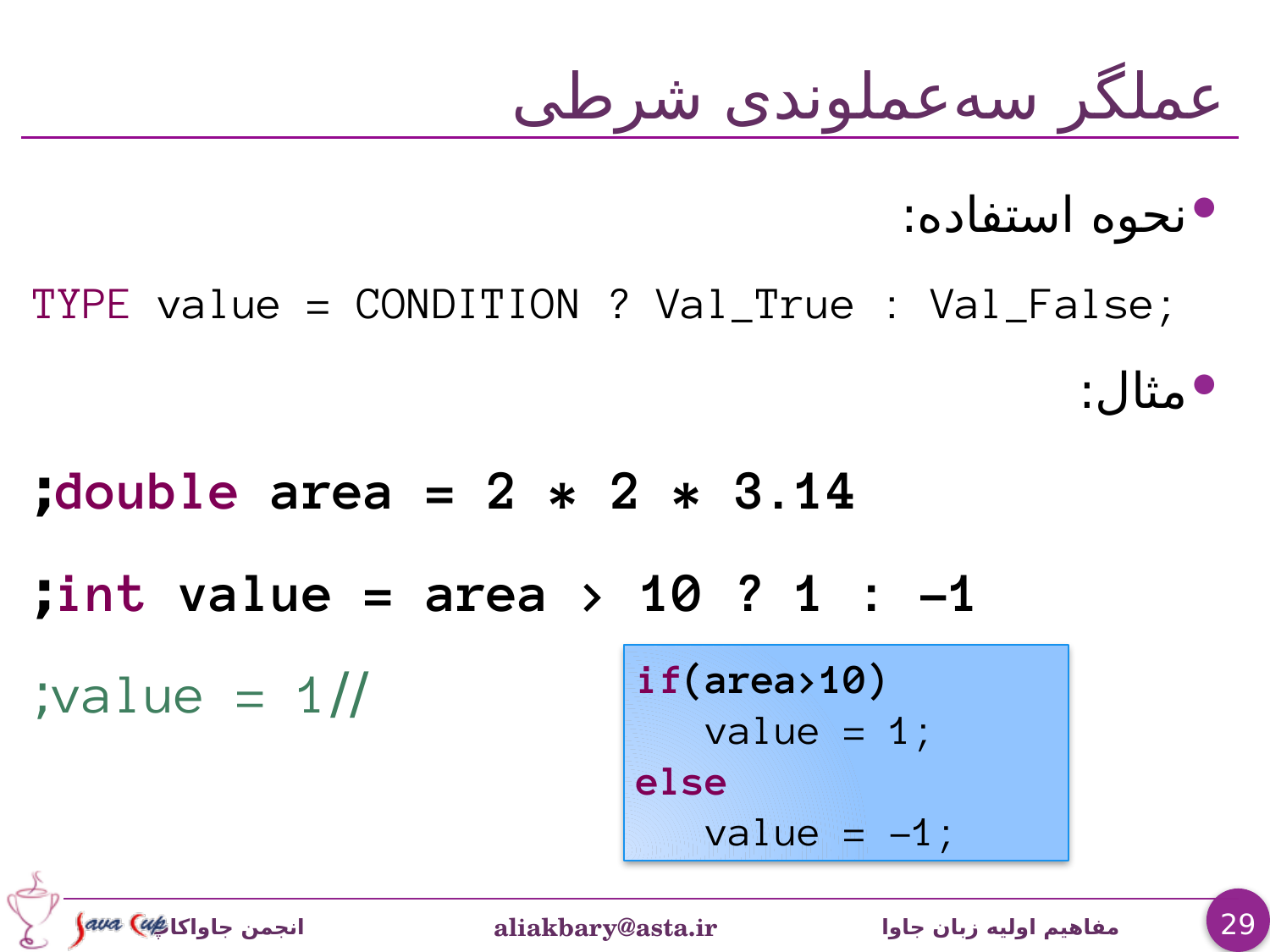

# عملگر سه‌عملوندی شرطی
نحوه استفاده:
TYPE value = CONDITION ? Val_True : Val_False;
مثال:
double area = 2 * 2 * 3.14;
int value = area > 10 ? 1 : -1;
//value = 1;

if(area>10)
   value = 1;
else
   value = -1;